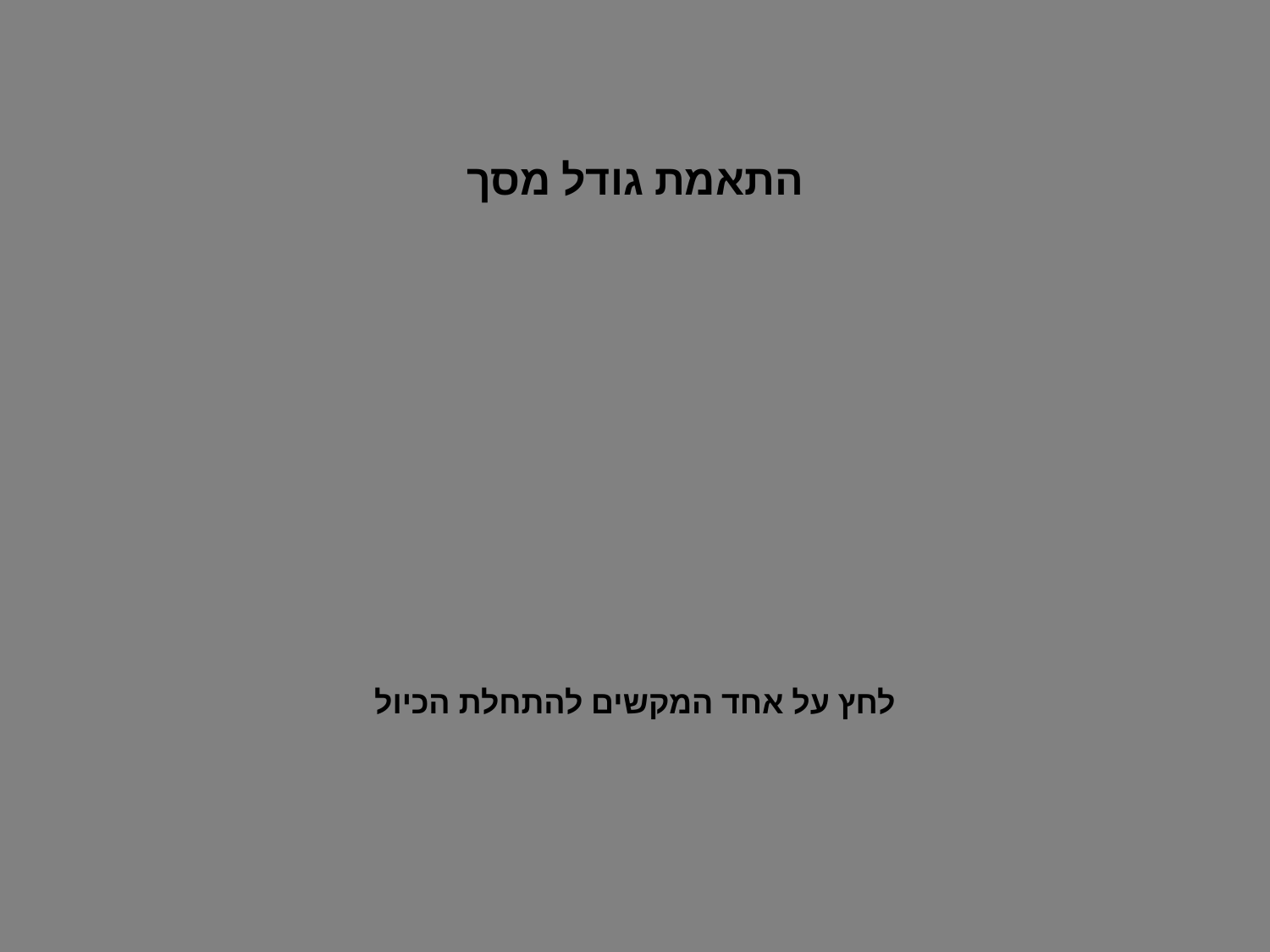

התאמת גודל מסך
לחץ על אחד המקשים להתחלת הכיול